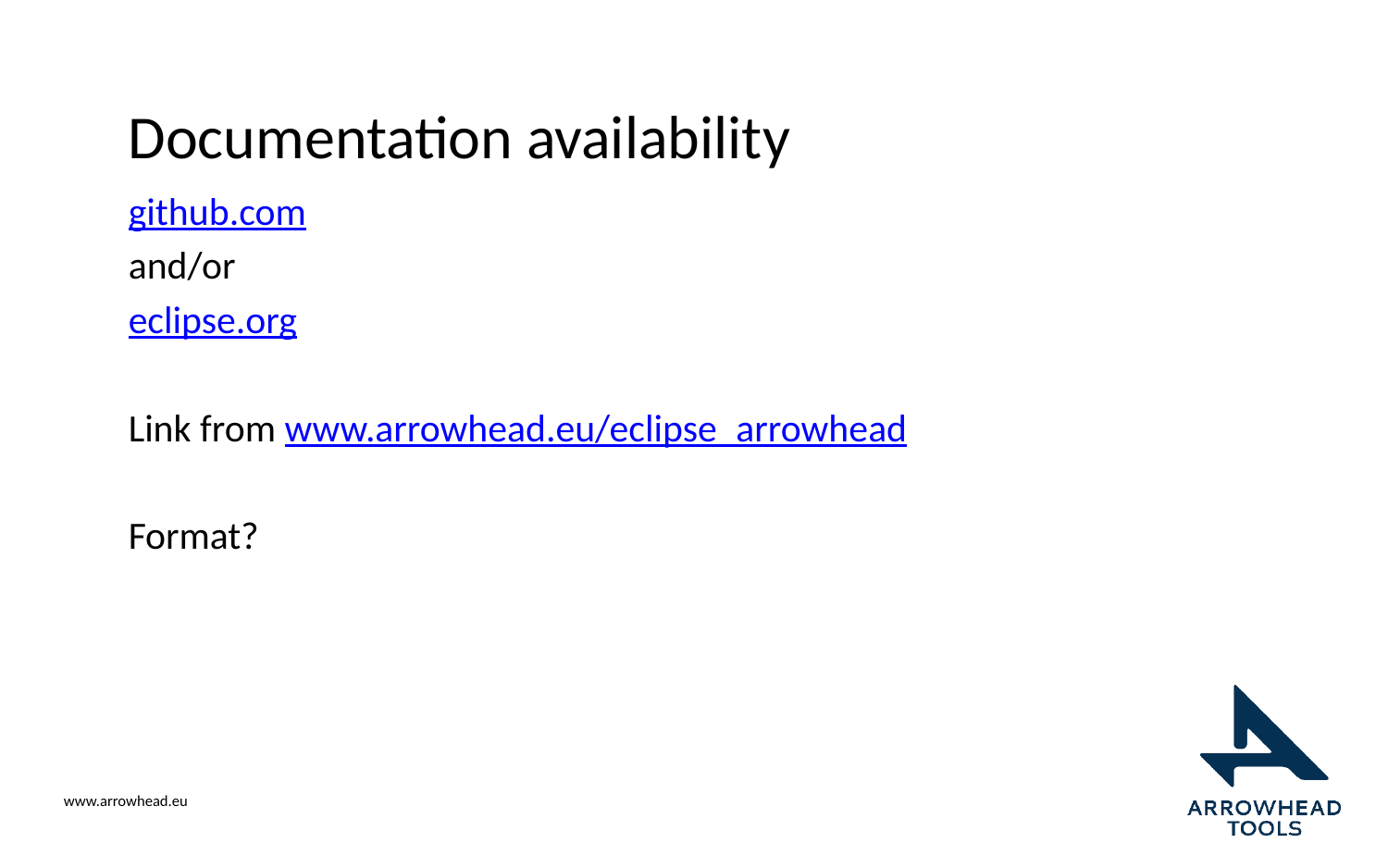

# Documentation availability
github.com
and/or
eclipse.org

Link from www.arrowhead.eu/eclipse_arrowhead

Format?